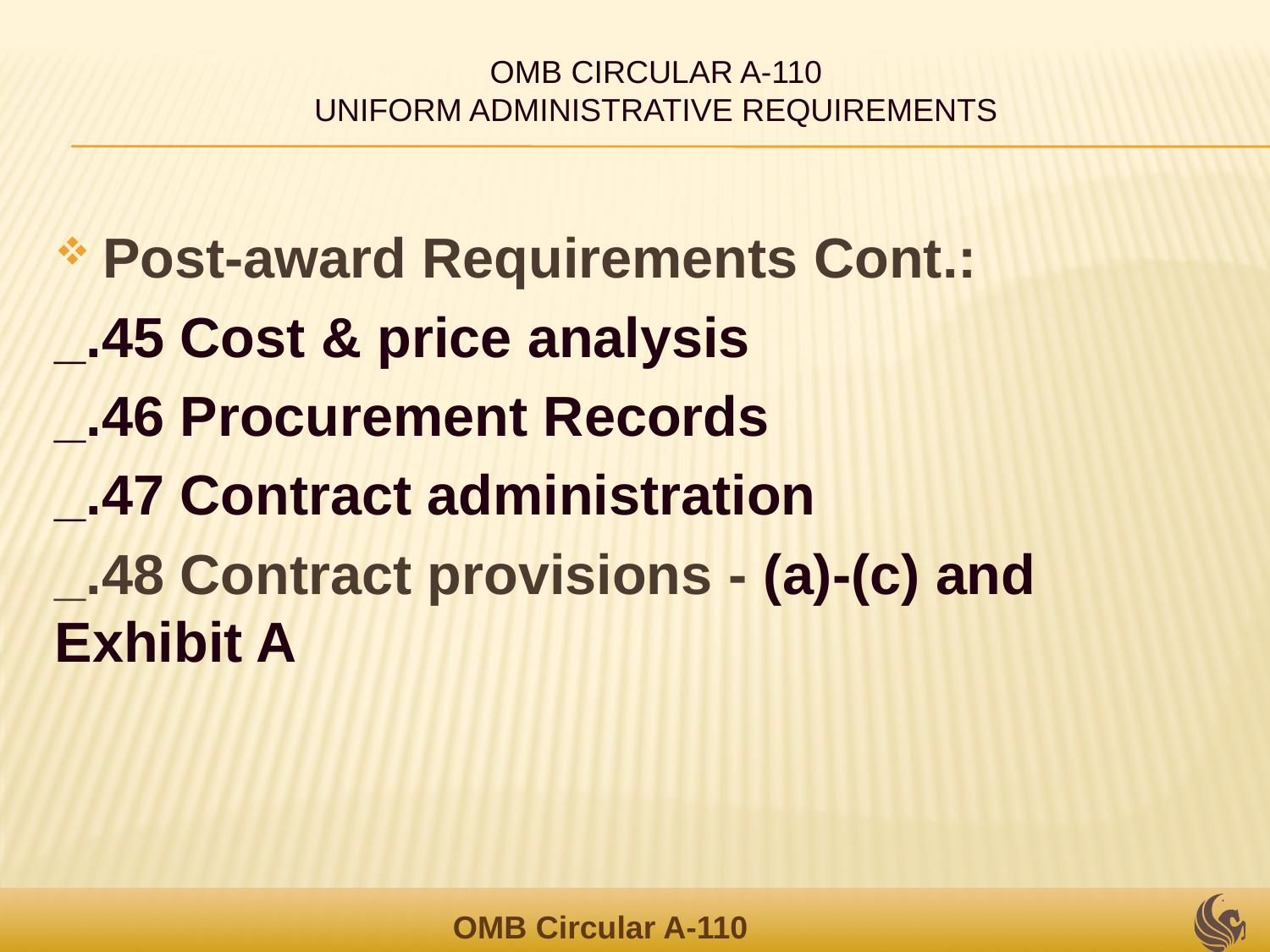

# OMB Circular A-110 Uniform Administrative Requirements
Post-award Requirements Cont.:
_.45 Cost & price analysis
_.46 Procurement Records
_.47 Contract administration
_.48 Contract provisions - (a)-(c) and Exhibit A

OMB Circular A-110